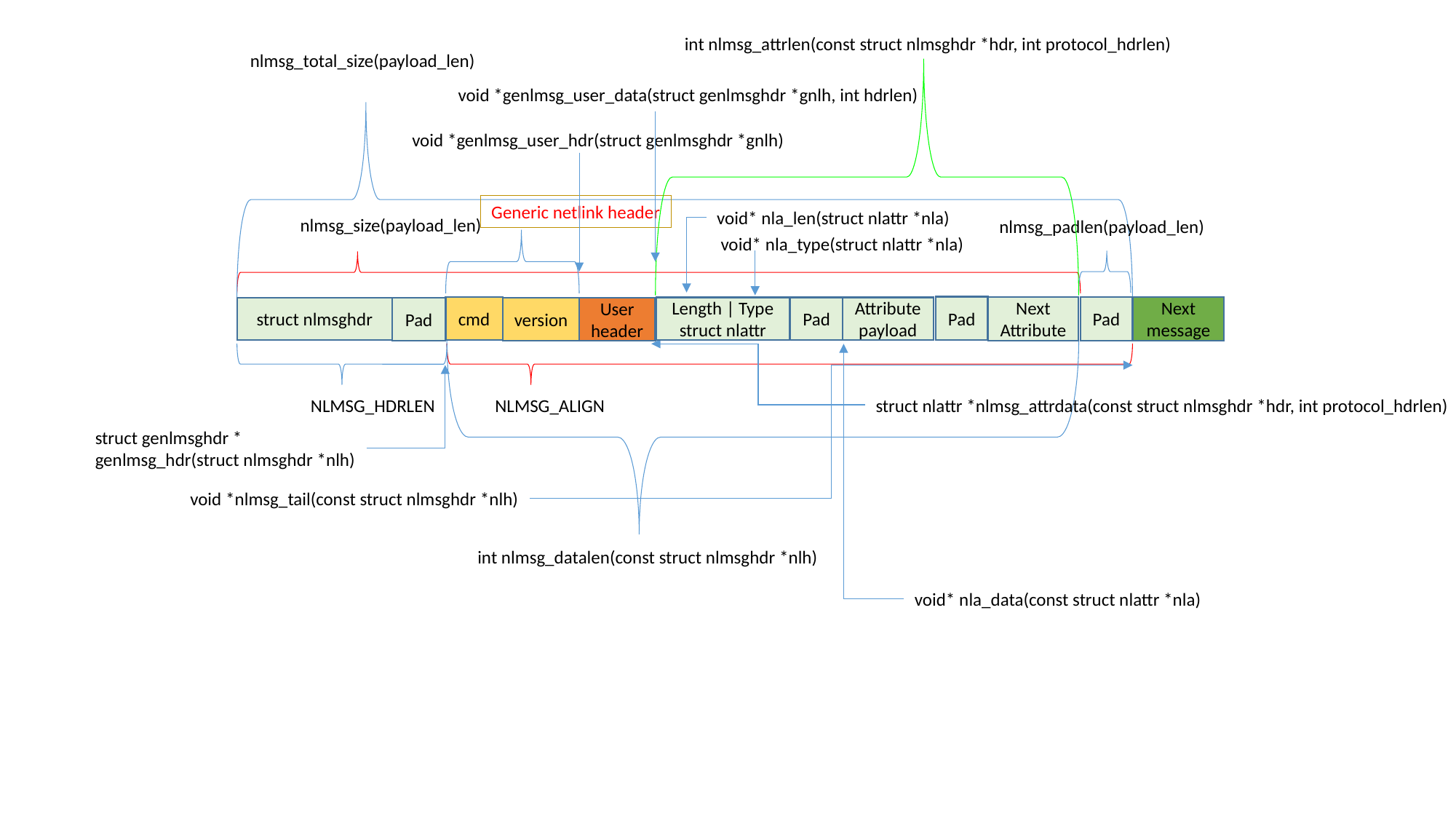

int nlmsg_attrlen(const struct nlmsghdr *hdr, int protocol_hdrlen)
nlmsg_total_size(payload_len)
void *genlmsg_user_data(struct genlmsghdr *gnlh, int hdrlen)

void *genlmsg_user_hdr(struct genlmsghdr *gnlh)

Generic netlink header
void* nla_len(struct nlattr *nla)
nlmsg_size(payload_len)
nlmsg_padlen(payload_len)
void* nla_type(struct nlattr *nla)

Pad
Next Attribute
Pad
Next message
cmd
Pad
Attribute payload
Length | Type
struct nlattr
struct nlmsghdr
User header
Pad
version
struct nlattr *nlmsg_attrdata(const struct nlmsghdr *hdr, int protocol_hdrlen)
NLMSG_HDRLEN
NLMSG_ALIGN
struct genlmsghdr *
genlmsg_hdr(struct nlmsghdr *nlh)
void *nlmsg_tail(const struct nlmsghdr *nlh)
int nlmsg_datalen(const struct nlmsghdr *nlh)
void* nla_data(const struct nlattr *nla)